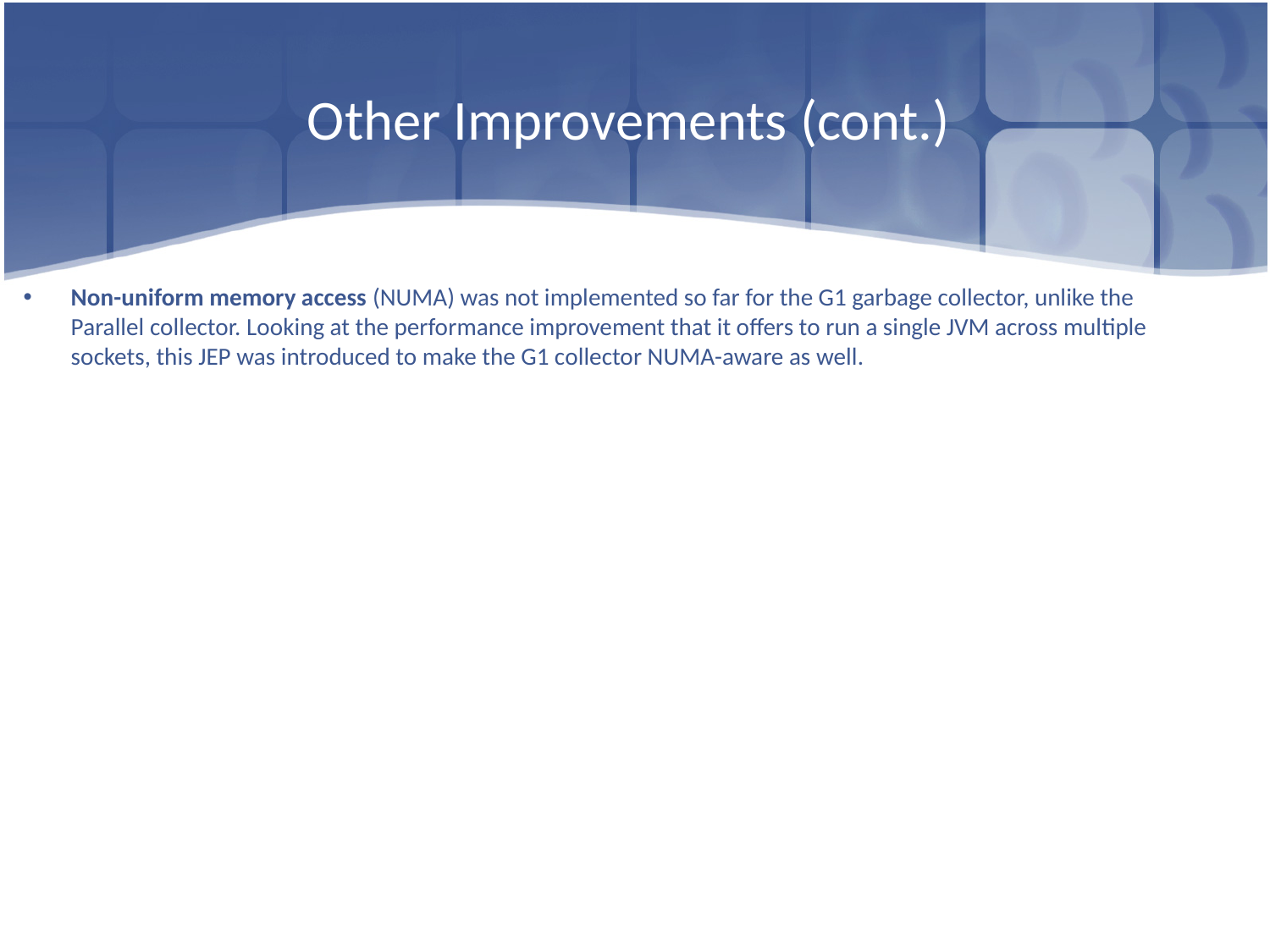

# Other Improvements (cont.)
Non-uniform memory access (NUMA) was not implemented so far for the G1 garbage collector, unlike the Parallel collector. Looking at the performance improvement that it offers to run a single JVM across multiple sockets, this JEP was introduced to make the G1 collector NUMA-aware as well.